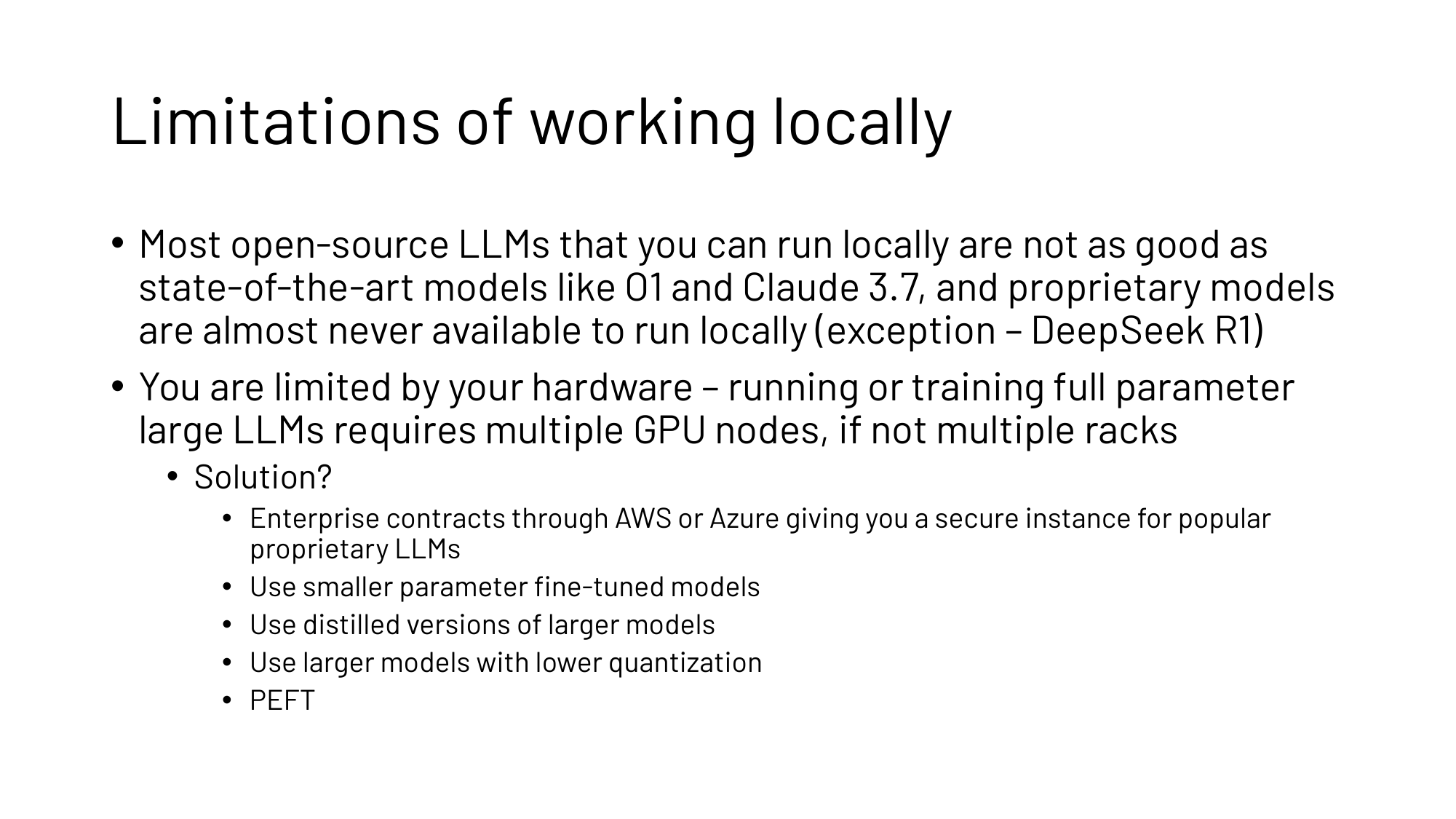

# Limitations of working locally
Most open-source LLMs that you can run locally are not as good as state-of-the-art models like O1 and Claude 3.7, and proprietary models are almost never available to run locally (exception – DeepSeek R1)
You are limited by your hardware – running or training full parameter large LLMs requires multiple GPU nodes, if not multiple racks
Solution?
Enterprise contracts through AWS or Azure giving you a secure instance for popular proprietary LLMs
Use smaller parameter fine-tuned models
Use distilled versions of larger models
Use larger models with lower quantization
PEFT